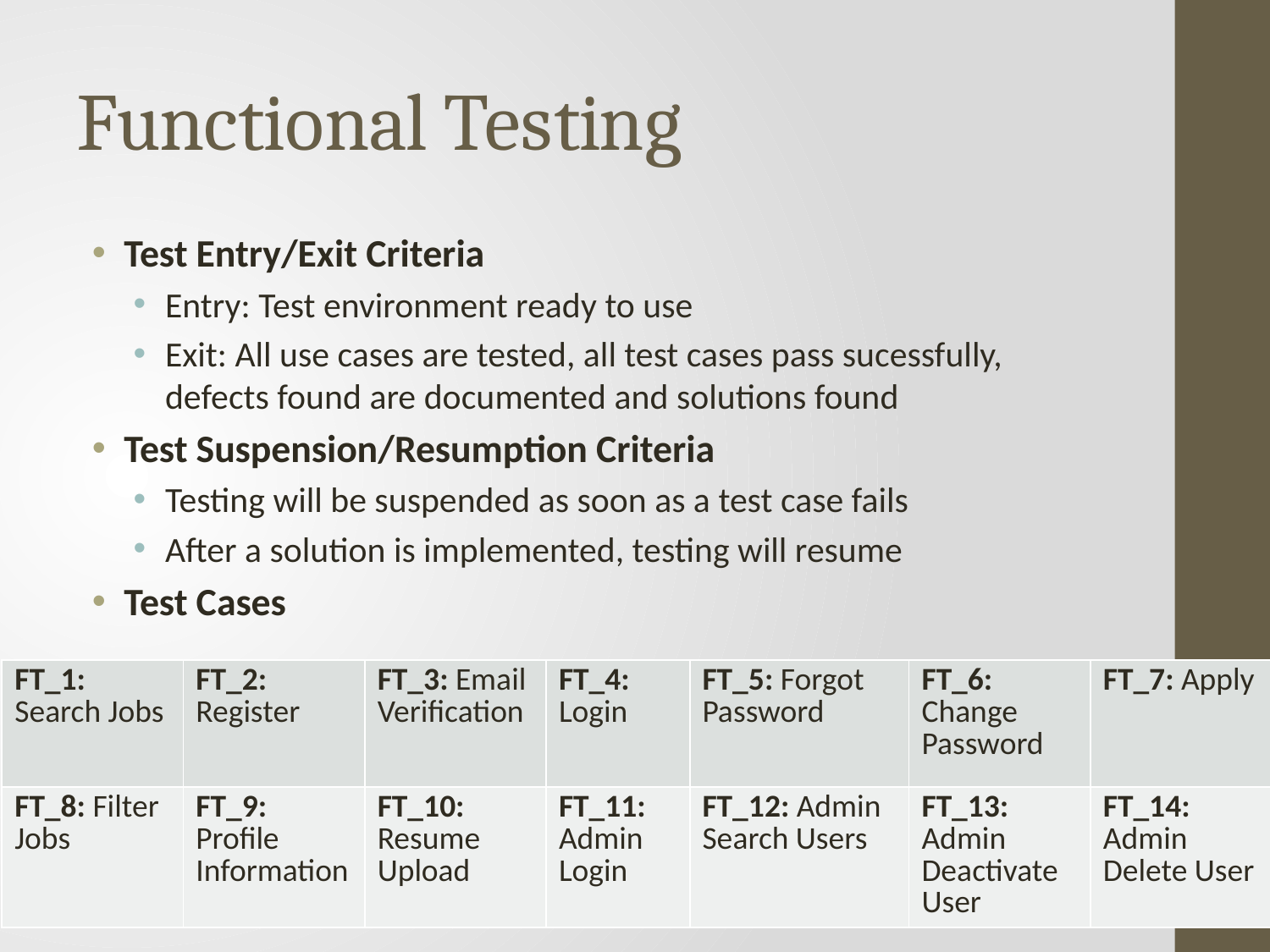

# Functional Testing
Test Entry/Exit Criteria
Entry: Test environment ready to use
Exit: All use cases are tested, all test cases pass sucessfully, defects found are documented and solutions found
Test Suspension/Resumption Criteria
Testing will be suspended as soon as a test case fails
After a solution is implemented, testing will resume
Test Cases
| FT\_1: Search Jobs | FT\_2: Register | FT\_3: Email Verification | FT\_4: Login | FT\_5: Forgot Password | FT\_6: Change Password | FT\_7: Apply |
| --- | --- | --- | --- | --- | --- | --- |
| FT\_8: Filter Jobs | FT\_9: Profile Information | FT\_10: Resume Upload | FT\_11: Admin Login | FT\_12: Admin Search Users | FT\_13: Admin Deactivate User | FT\_14: Admin Delete User |